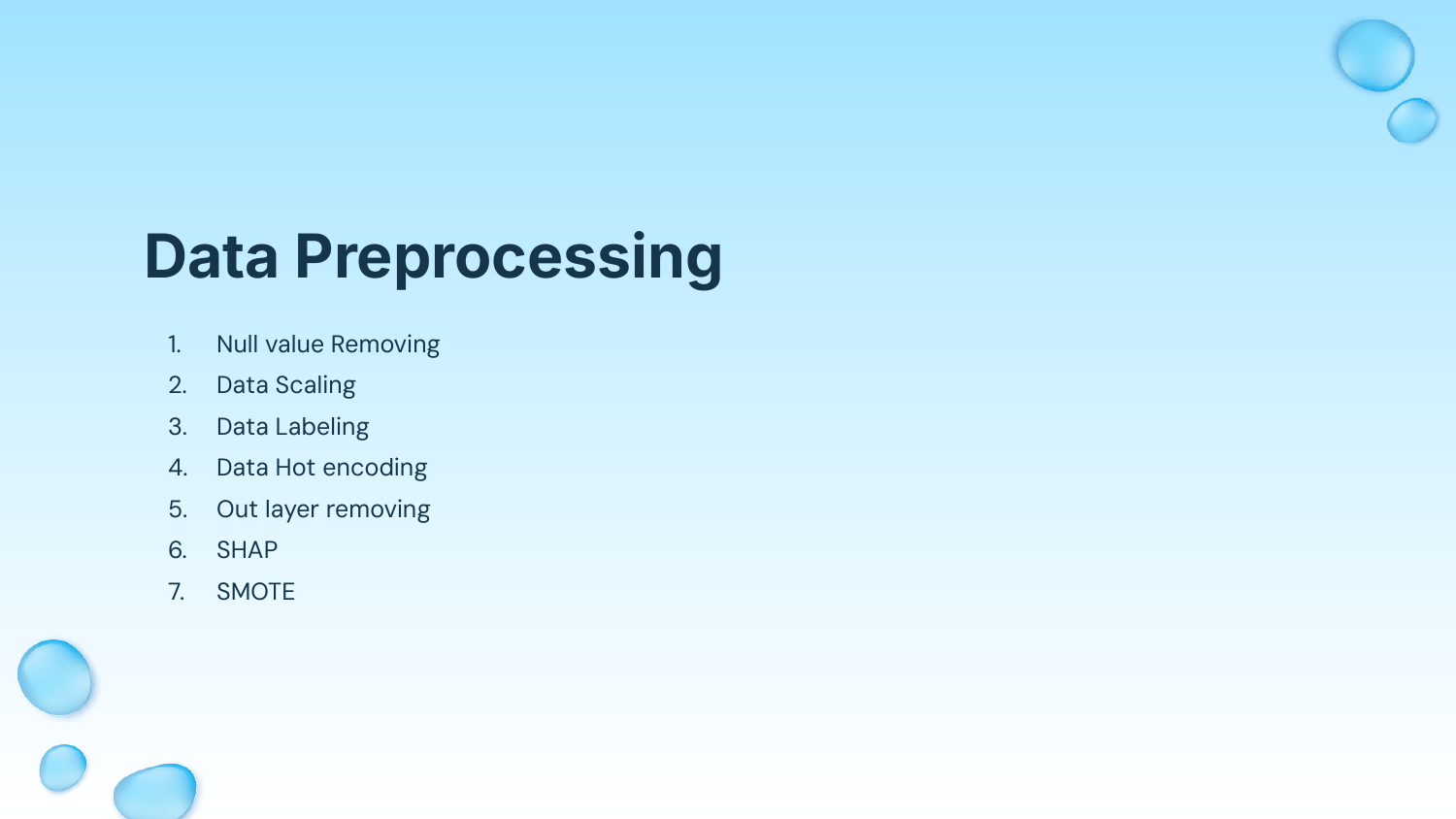

# Data Preprocessing
Null value Removing
Data Scaling
Data Labeling
Data Hot encoding
Out layer removing
SHAP
SMOTE